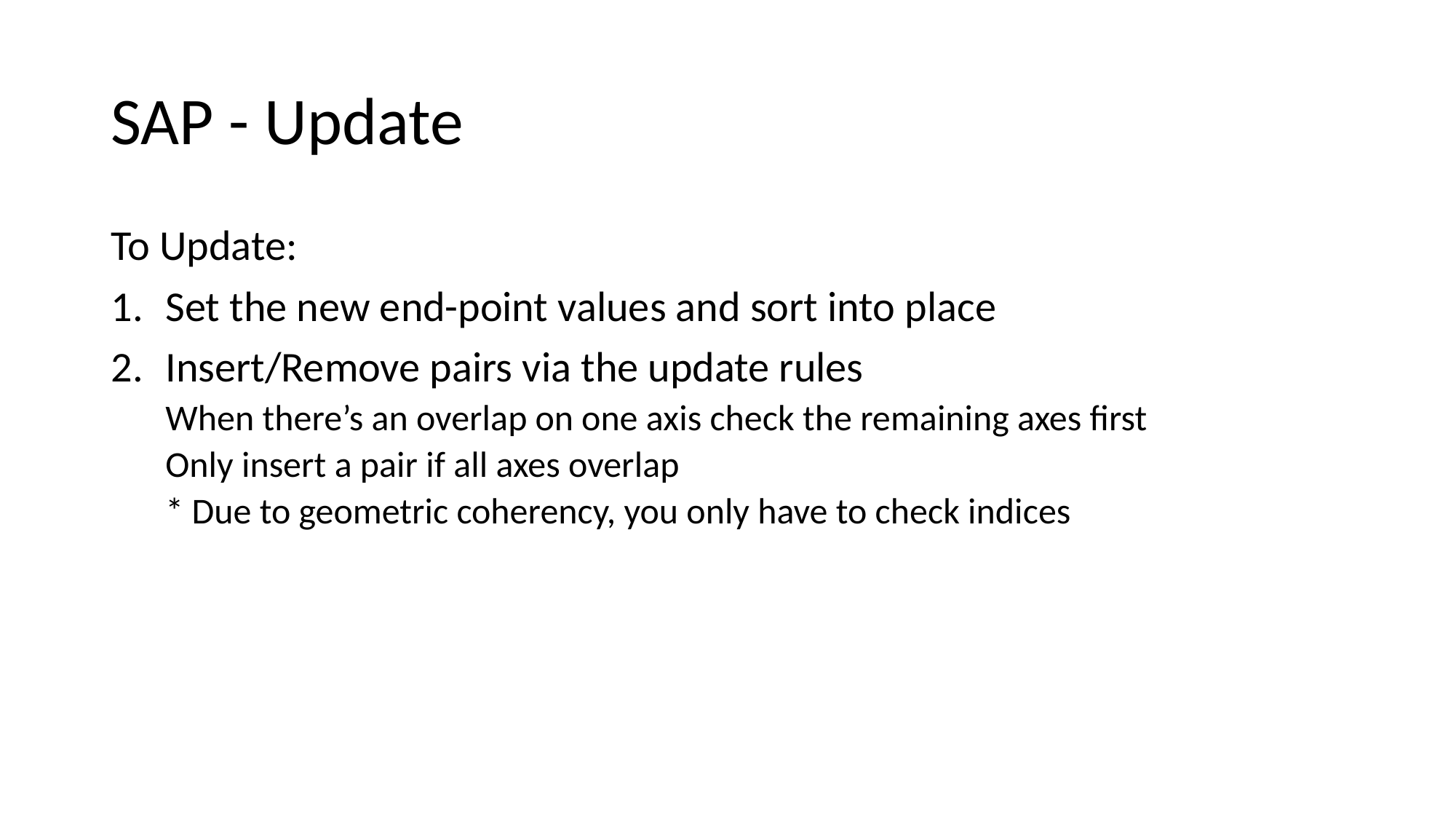

# SAP - Update
To Update:
Set the new end-point values and sort into place
Insert/Remove pairs via the update rules
When there’s an overlap on one axis check the remaining axes first
Only insert a pair if all axes overlap
* Due to geometric coherency, you only have to check indices